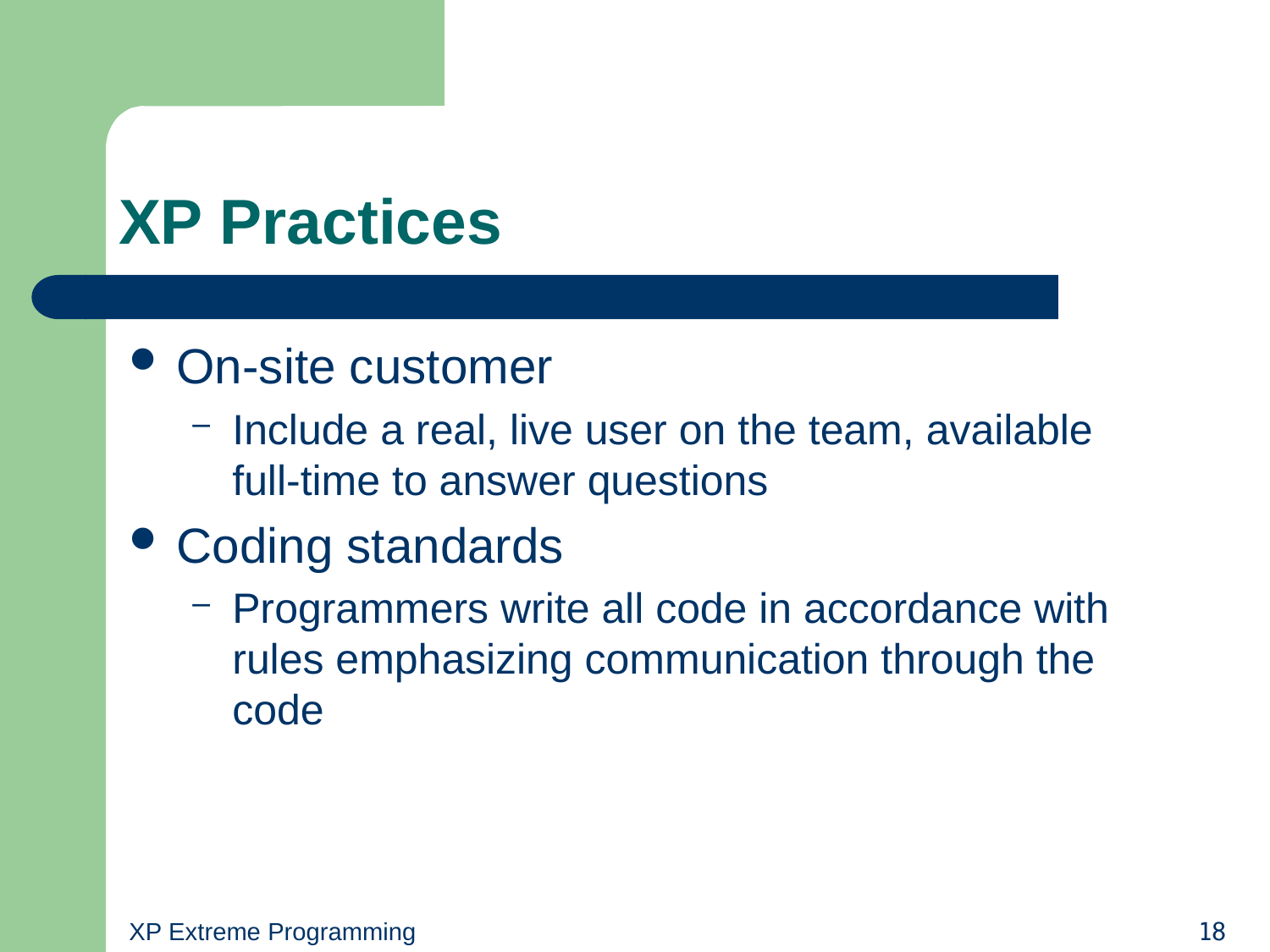

# XP Practices
On-site customer
Include a real, live user on the team, available full-time to answer questions
Coding standards
Programmers write all code in accordance with rules emphasizing communication through the code
XP Extreme Programming